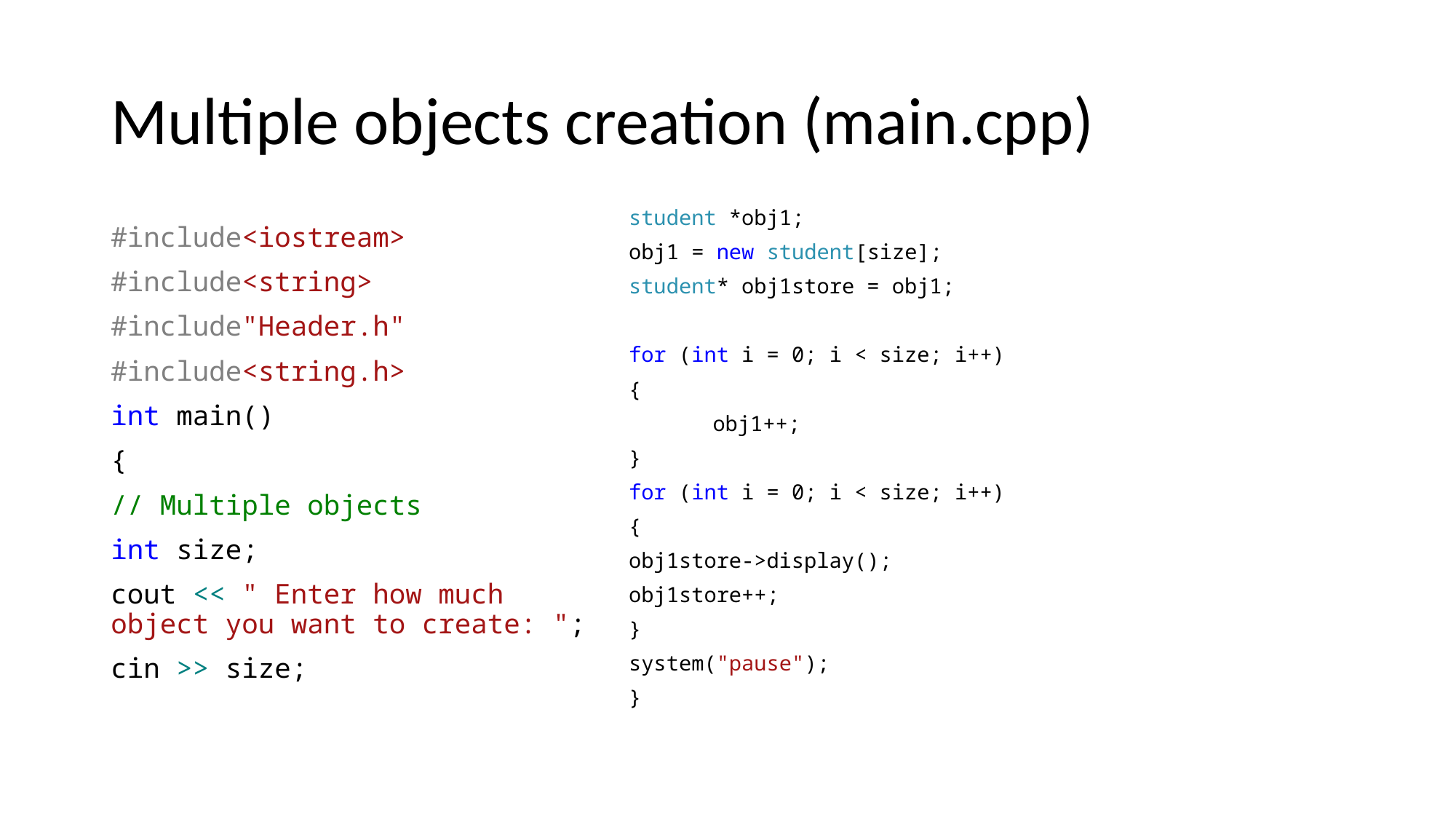

# Multiple objects creation (main.cpp)
student *obj1;
obj1 = new student[size];
student* obj1store = obj1;

for (int i = 0; i < size; i++)
{
	obj1++;
}
for (int i = 0; i < size; i++)
{
obj1store->display();
obj1store++;
}
system("pause");
}
#include<iostream>
#include<string>
#include"Header.h"
#include<string.h>
int main()
{
// Multiple objects
int size;
cout << " Enter how much object you want to create: ";
cin >> size;